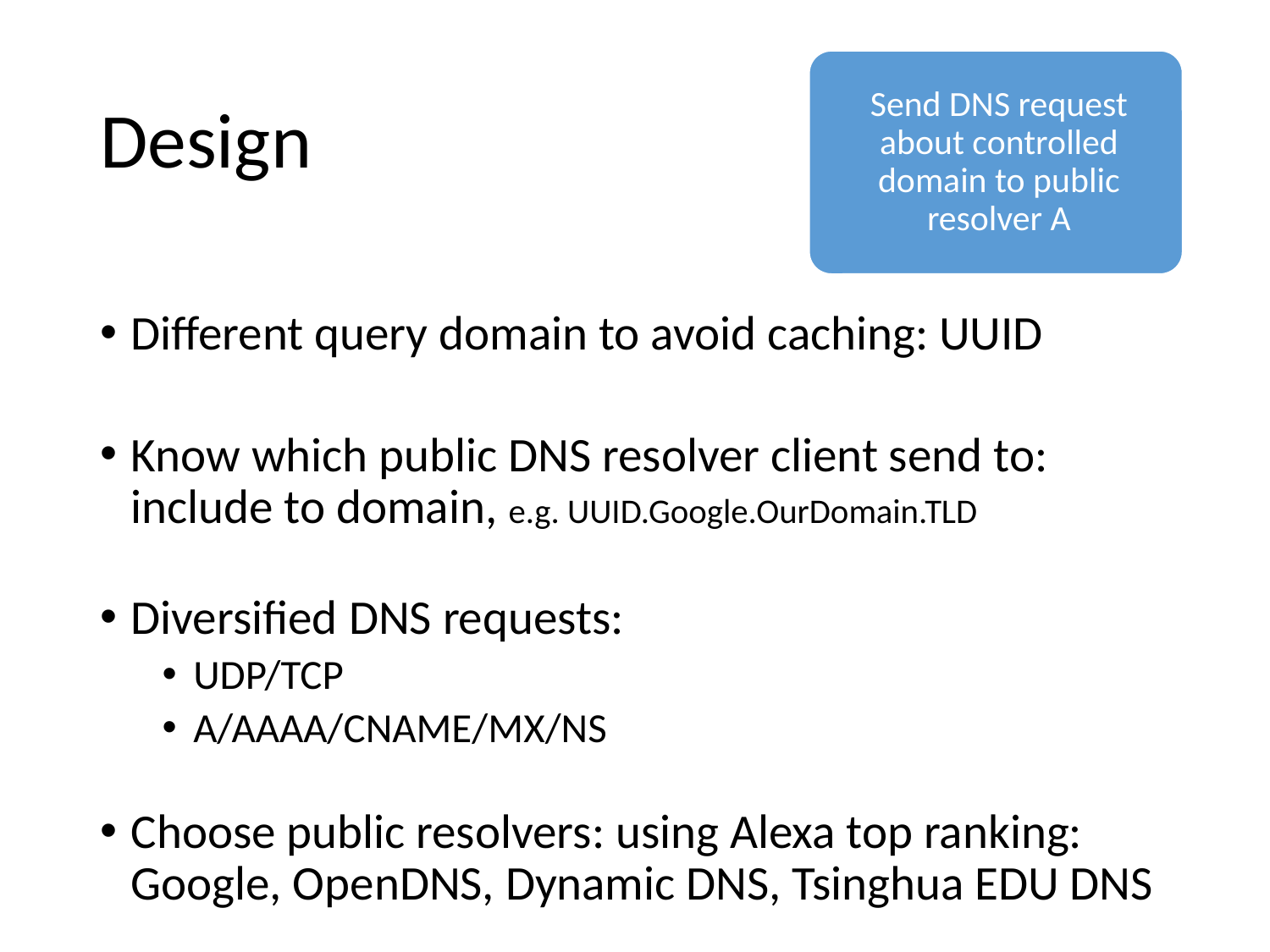

# Design
Send DNS request about controlled domain to public resolver A
Different query domain to avoid caching: UUID

Know which public DNS resolver client send to: include to domain, e.g. UUID.Google.OurDomain.TLD

Diversified DNS requests:
UDP/TCP
A/AAAA/CNAME/MX/NS

Choose public resolvers: using Alexa top ranking: Google, OpenDNS, Dynamic DNS, Tsinghua EDU DNS